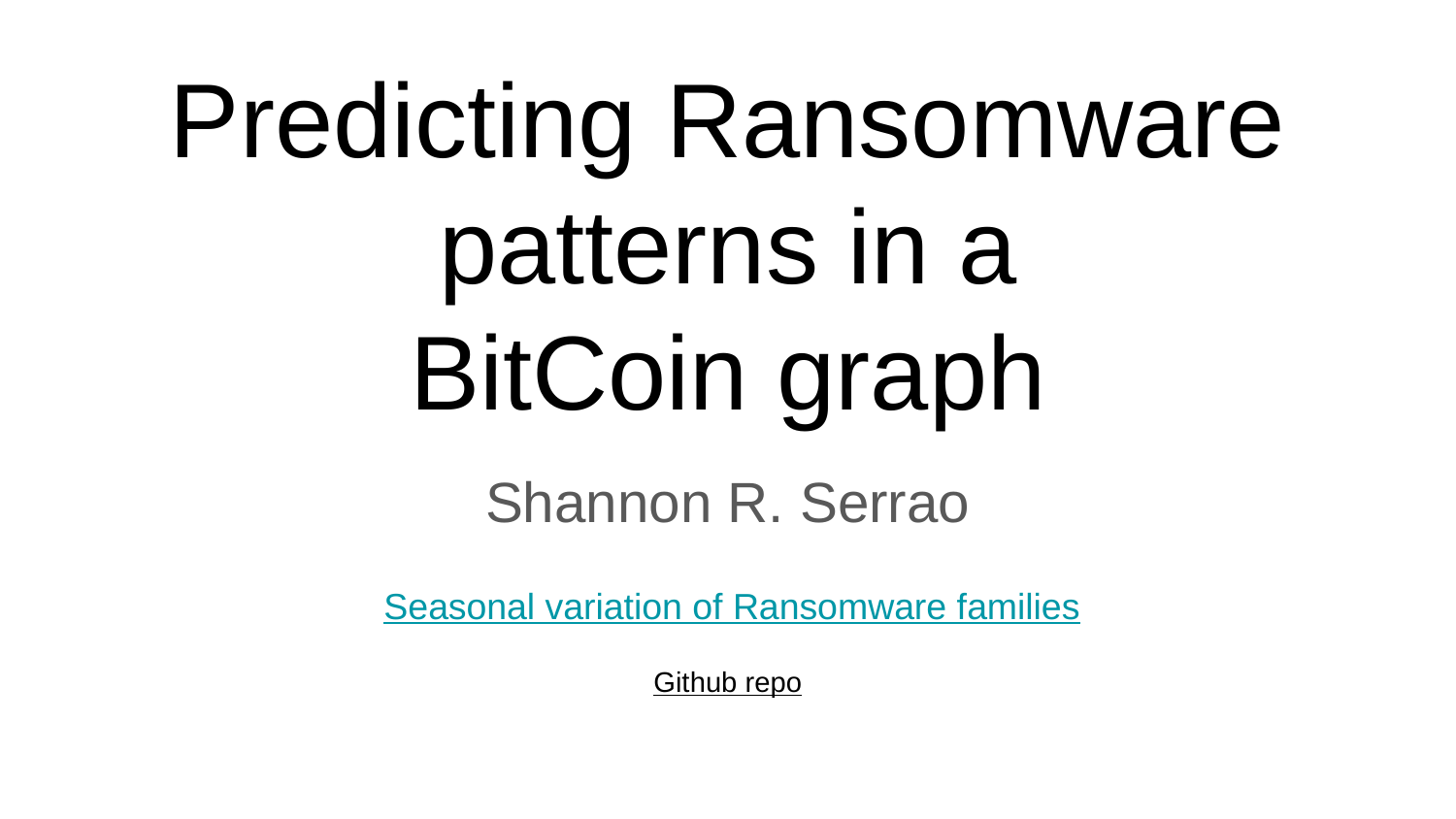

# Predicting Ransomware patterns in a
BitCoin graph
Shannon R. Serrao
Seasonal variation of Ransomware families
Github repo